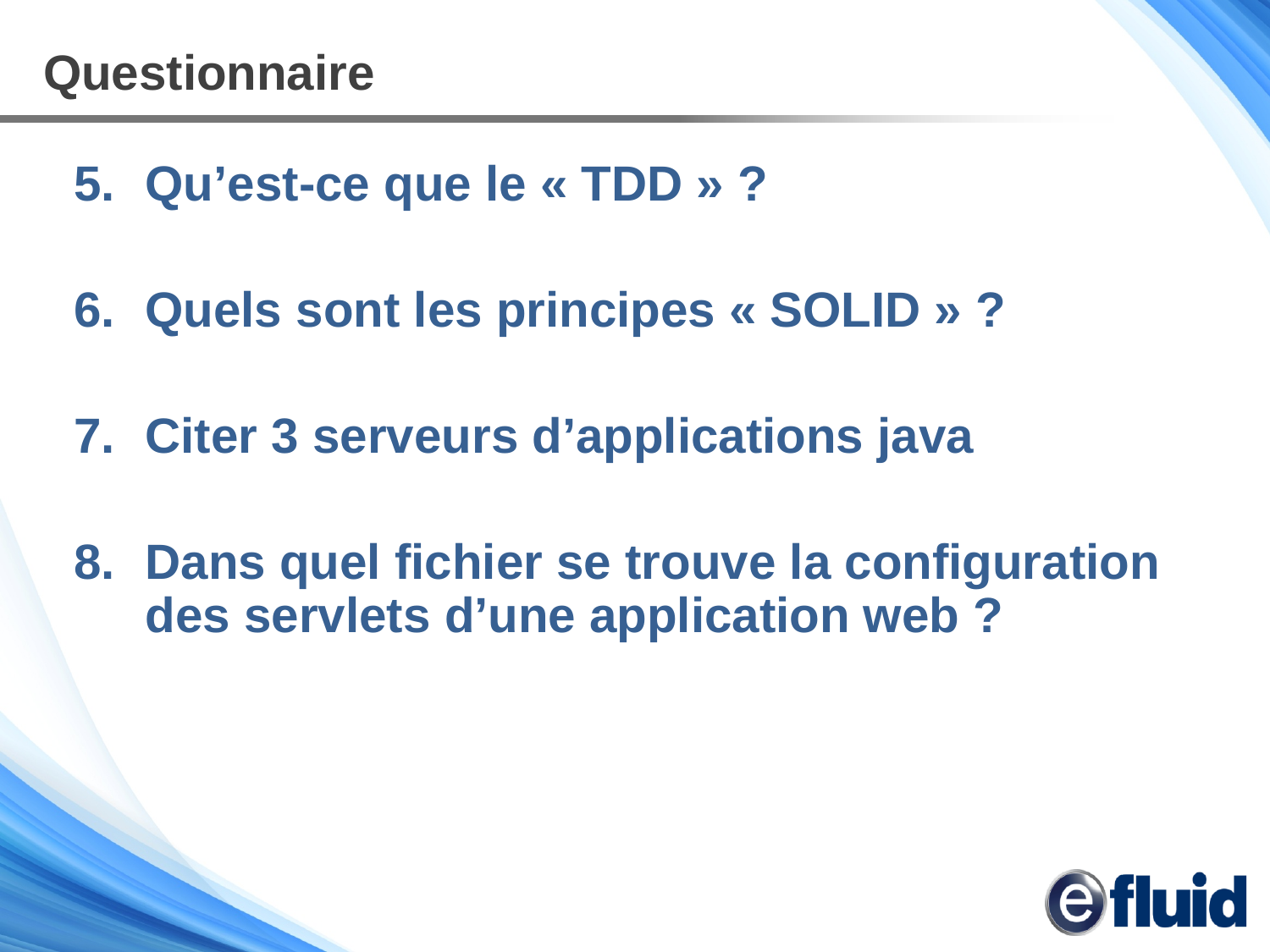

# Questionnaire
Qu’est-ce que le « TDD » ?

Quels sont les principes « SOLID » ?

Citer 3 serveurs d’applications java

Dans quel fichier se trouve la configuration des servlets d’une application web ?